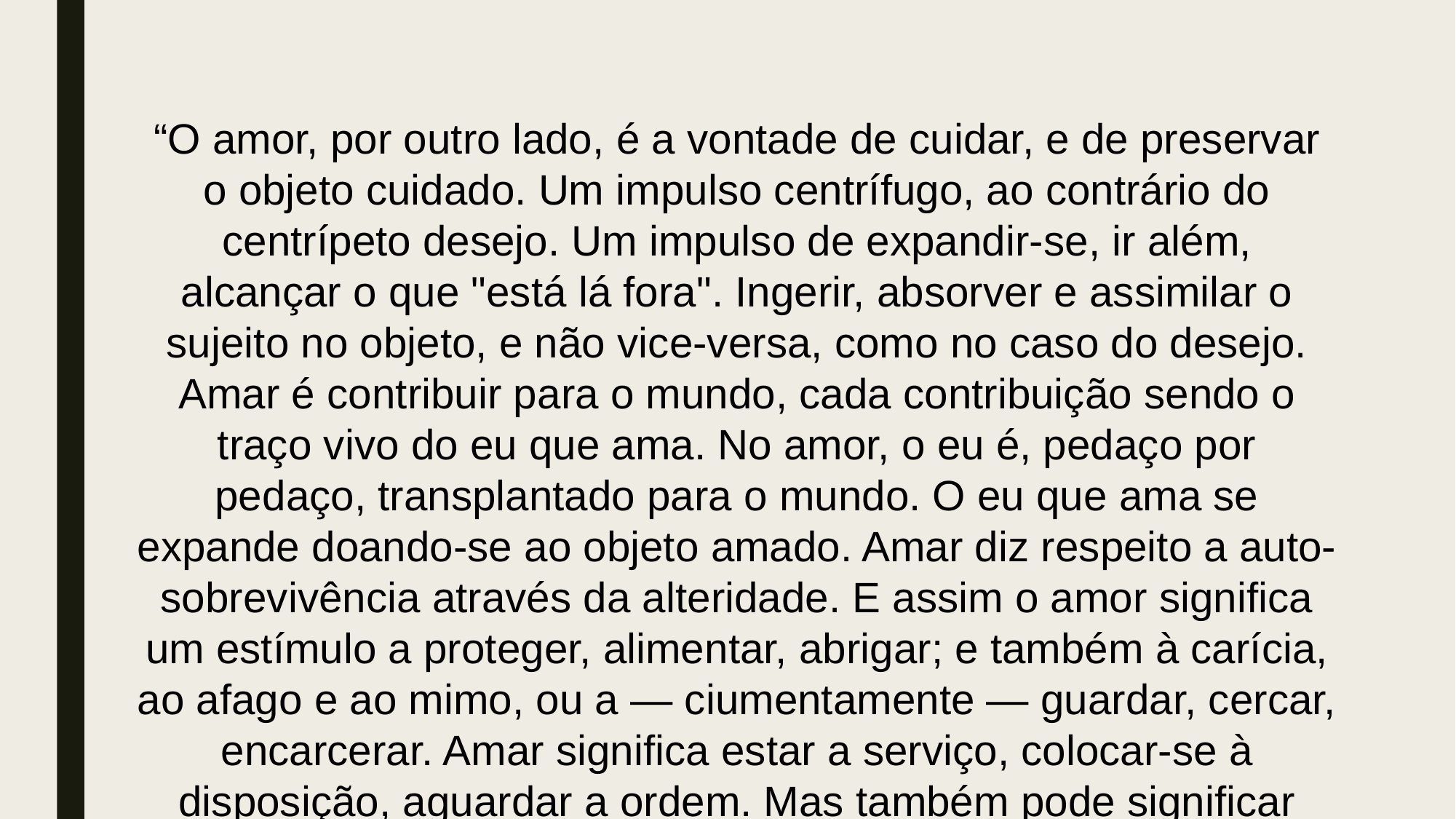

“O amor, por outro lado, é a vontade de cuidar, e de preservar o objeto cuidado. Um impulso centrífugo, ao contrário do centrípeto desejo. Um impulso de expandir-se, ir além, alcançar o que "está lá fora". Ingerir, absorver e assimilar o sujeito no objeto, e não vice-versa, como no caso do desejo. Amar é contribuir para o mundo, cada contribuição sendo o traço vivo do eu que ama. No amor, o eu é, pedaço por pedaço, transplantado para o mundo. O eu que ama se expande doando-se ao objeto amado. Amar diz respeito a auto-sobrevivência através da alteridade. E assim o amor significa um estímulo a proteger, alimentar, abrigar; e também à carícia, ao afago e ao mimo, ou a — ciumentamente — guardar, cercar, encarcerar. Amar significa estar a serviço, colocar-se à disposição, aguardar a ordem. Mas também pode significar expropriar e assumir a responsabilidade. Domínio mediante renúncia, sacrifício resultando em exaltação. O amor é irmão xifópago da sede de poder —nenhum dos dois sobreviveria à separação”.